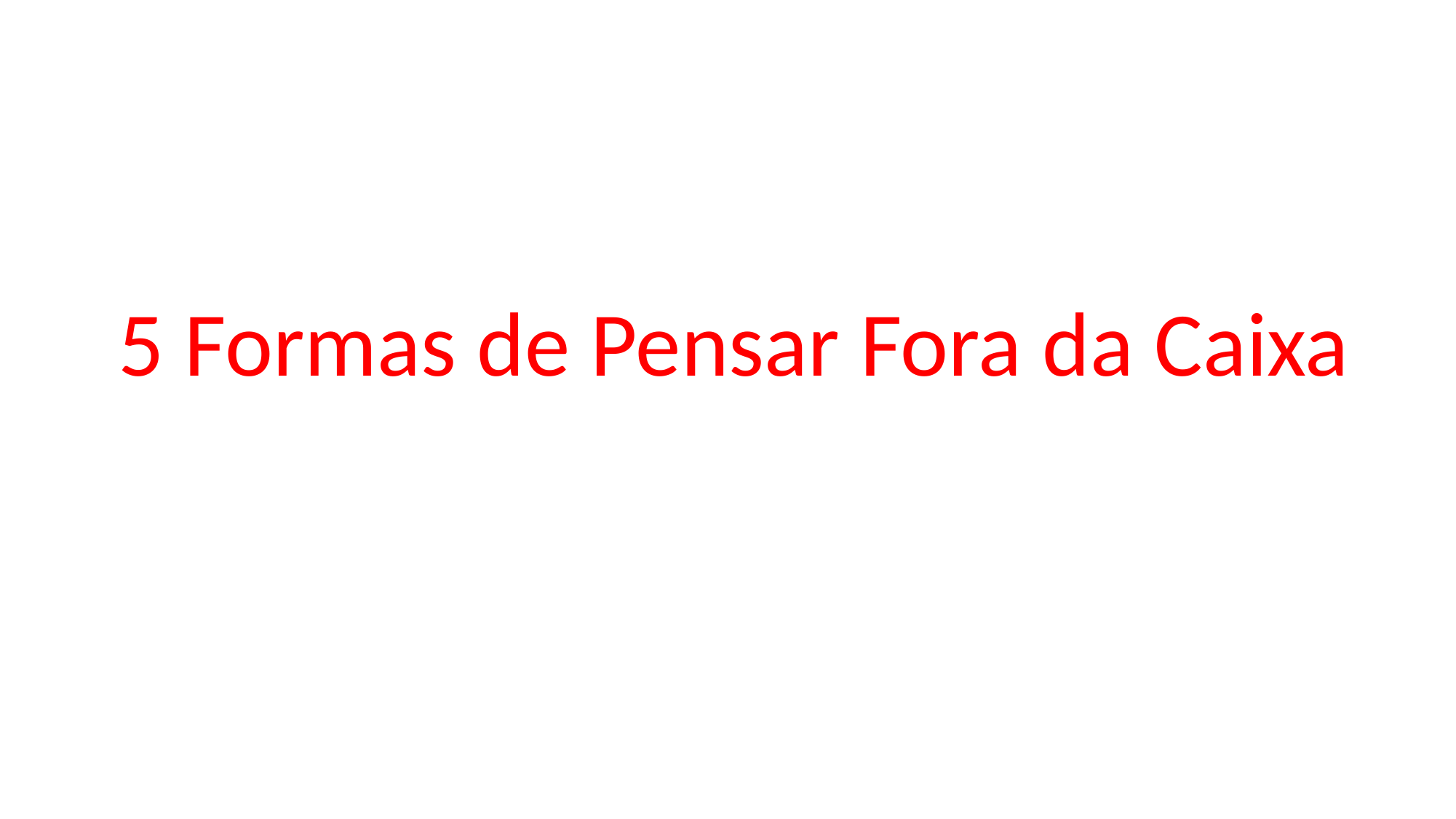

# 5 Formas de Pensar Fora da Caixa